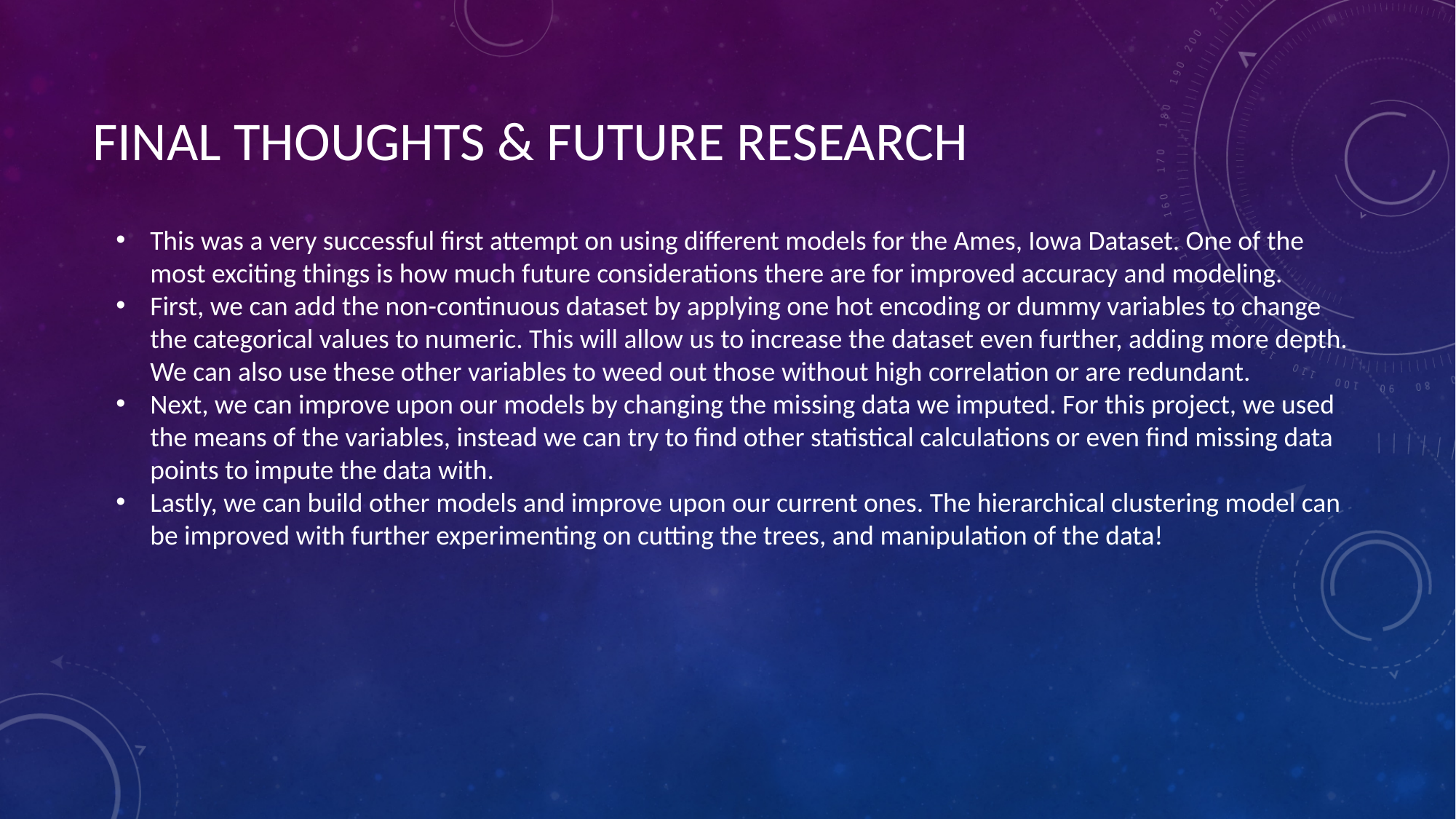

# Final thoughts & Future research
This was a very successful first attempt on using different models for the Ames, Iowa Dataset. One of the most exciting things is how much future considerations there are for improved accuracy and modeling.
First, we can add the non-continuous dataset by applying one hot encoding or dummy variables to change the categorical values to numeric. This will allow us to increase the dataset even further, adding more depth. We can also use these other variables to weed out those without high correlation or are redundant.
Next, we can improve upon our models by changing the missing data we imputed. For this project, we used the means of the variables, instead we can try to find other statistical calculations or even find missing data points to impute the data with.
Lastly, we can build other models and improve upon our current ones. The hierarchical clustering model can be improved with further experimenting on cutting the trees, and manipulation of the data!